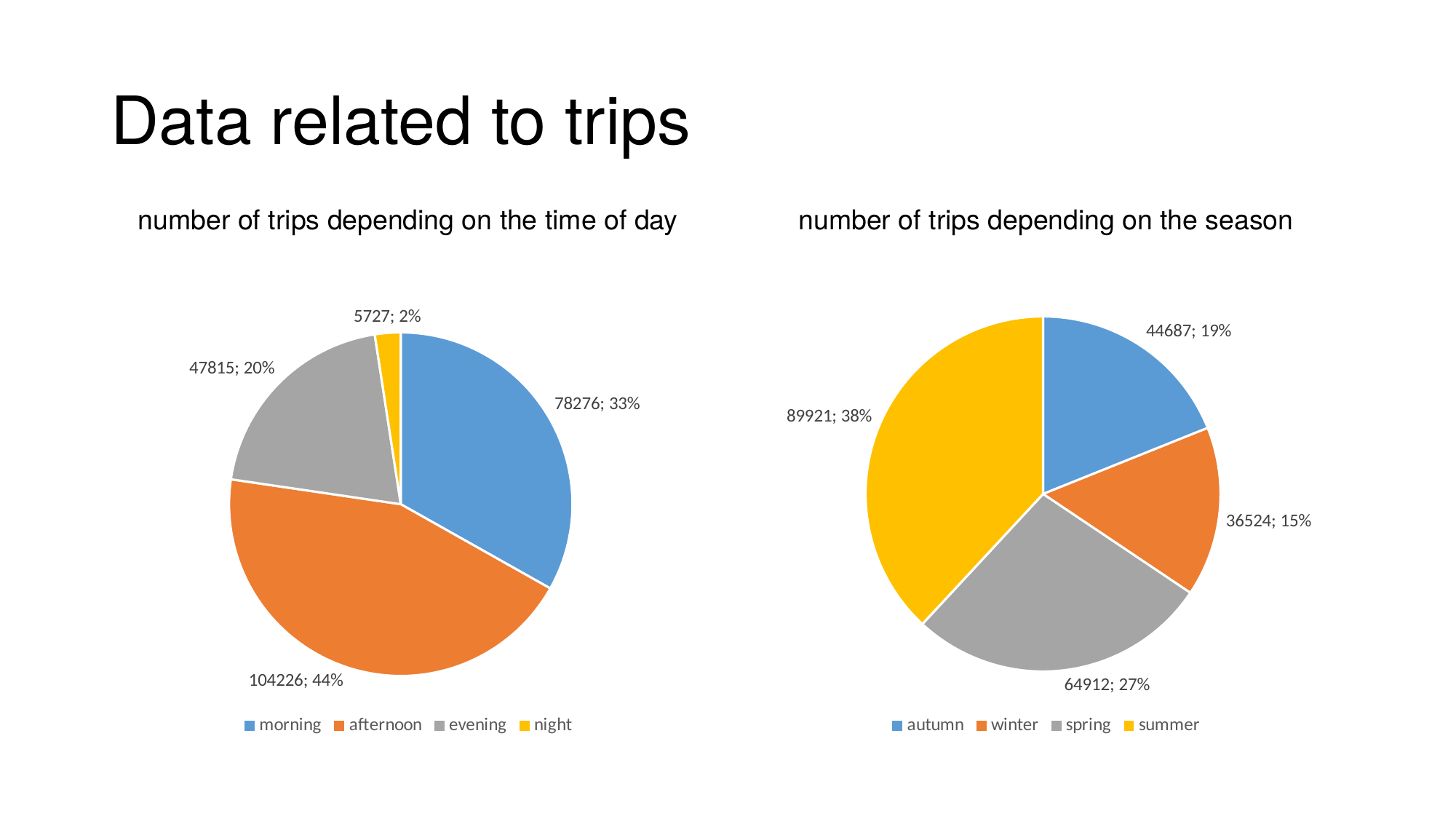

# Data related to trips
number of trips depending on the time of day
number of trips depending on the season

### Chart

| Category | Продажи |
|---|---|
| morning | 78276.0 |
| afternoon | 104226.0 |
| evening | 47815.0 |
| night | 5727.0 |

### Chart

| Category | Продажи |
|---|---|
| autumn | 44687.0 |
| winter | 36524.0 |
| spring | 64912.0 |
| summer | 89921.0 |